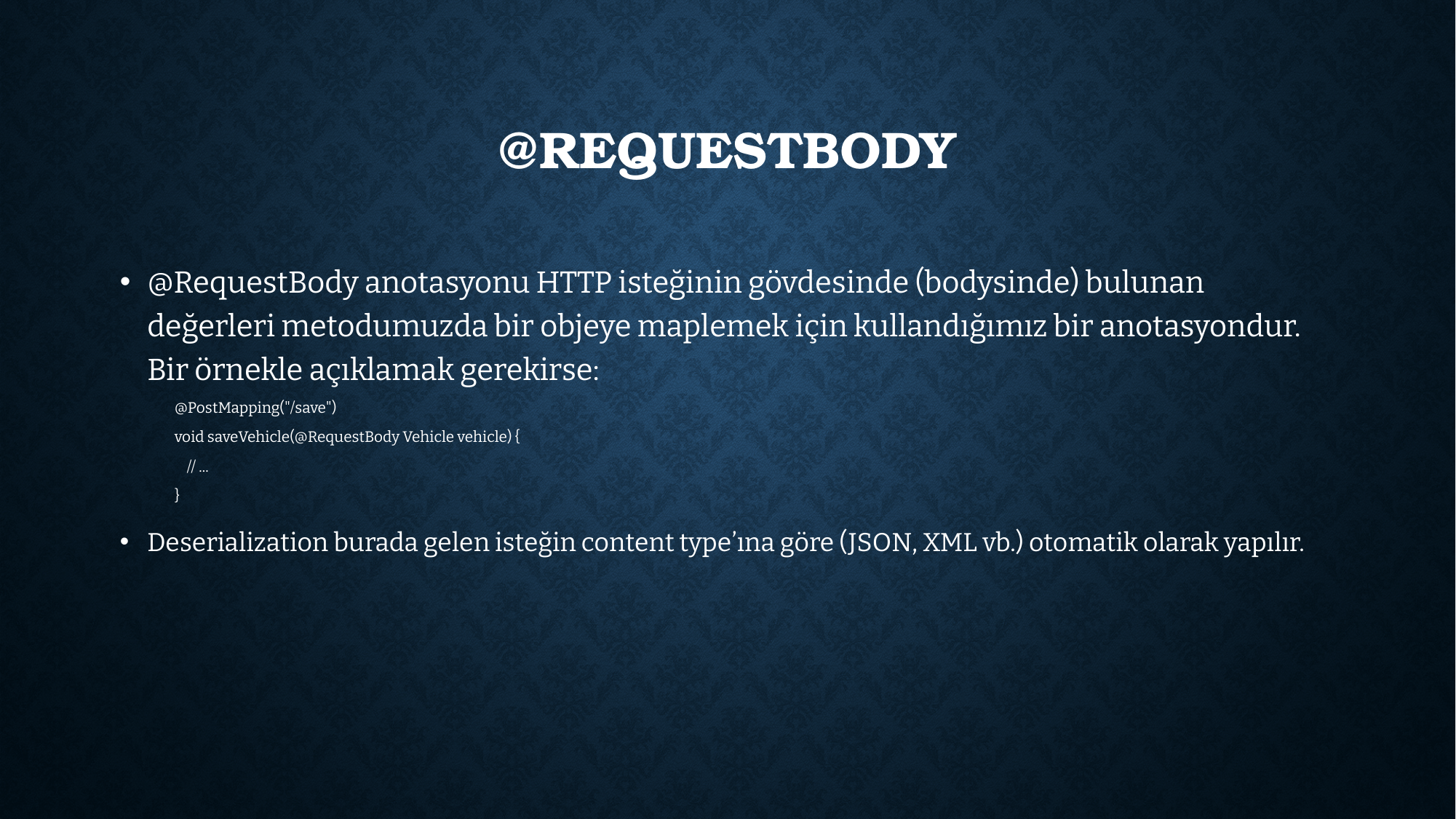

# @RequestBody
@RequestBody anotasyonu HTTP isteğinin gövdesinde (bodysinde) bulunan değerleri metodumuzda bir objeye maplemek için kullandığımız bir anotasyondur. Bir örnekle açıklamak gerekirse:
@PostMapping("/save")
void saveVehicle(@RequestBody Vehicle vehicle) {
    // ...
}
Deserialization burada gelen isteğin content type’ına göre (JSON, XML vb.) otomatik olarak yapılır.